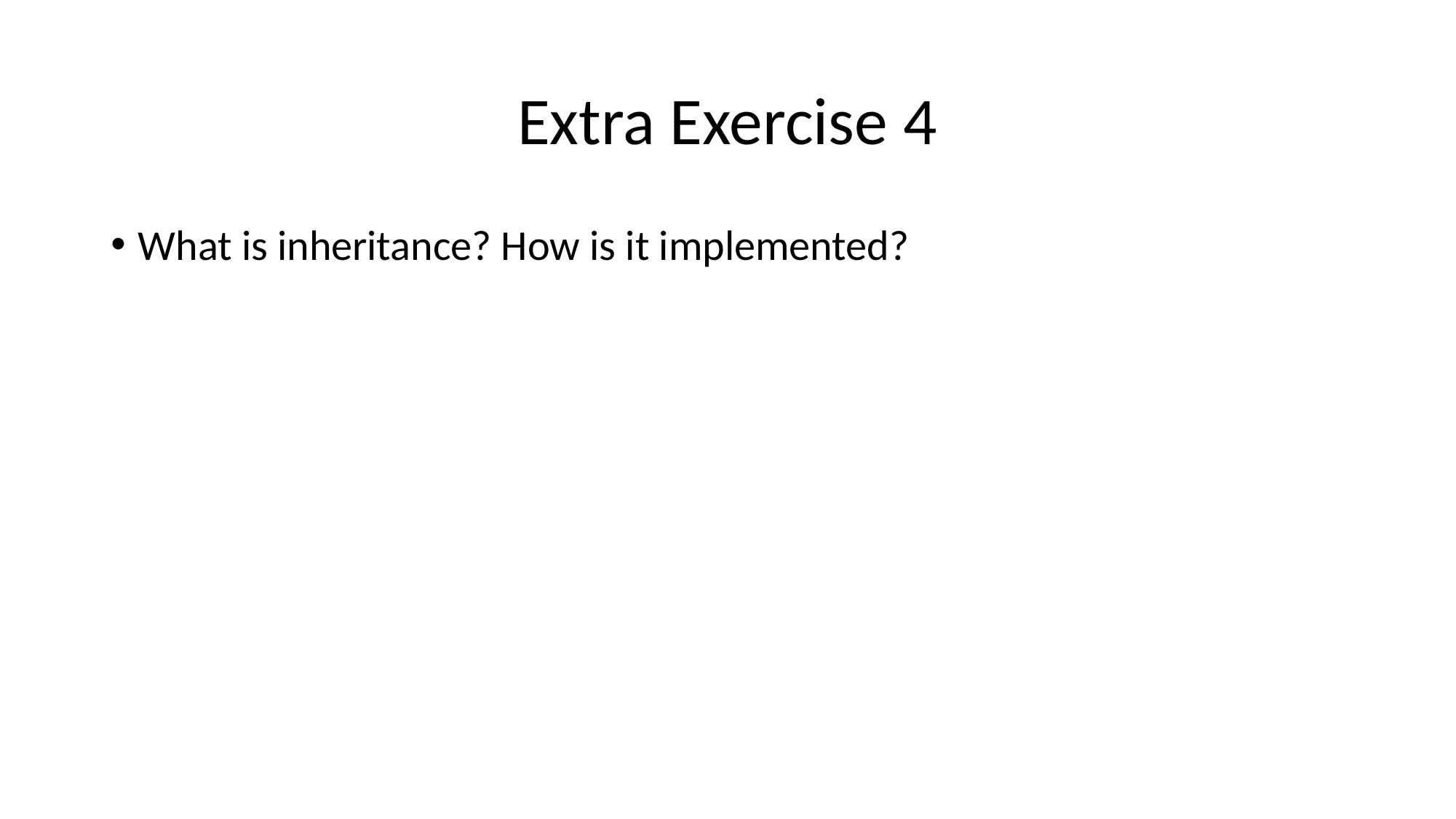

# Extra Exercise 4
What is inheritance? How is it implemented?